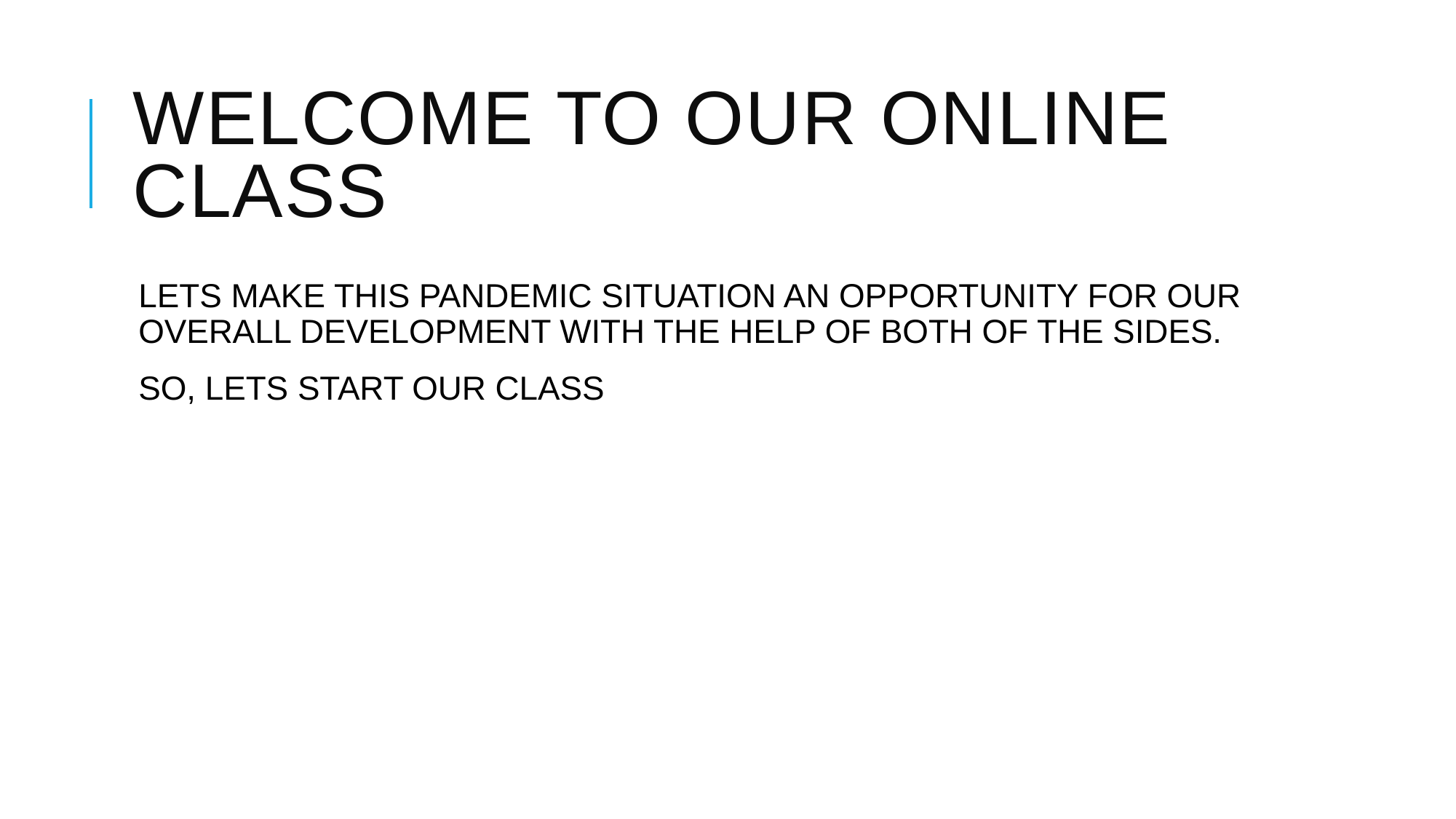

# WELCOME TO OUR ONLINE CLASS
LETS MAKE THIS PANDEMIC SITUATION AN OPPORTUNITY FOR OUR OVERALL DEVELOPMENT WITH THE HELP OF BOTH OF THE SIDES.
SO, LETS START OUR CLASS